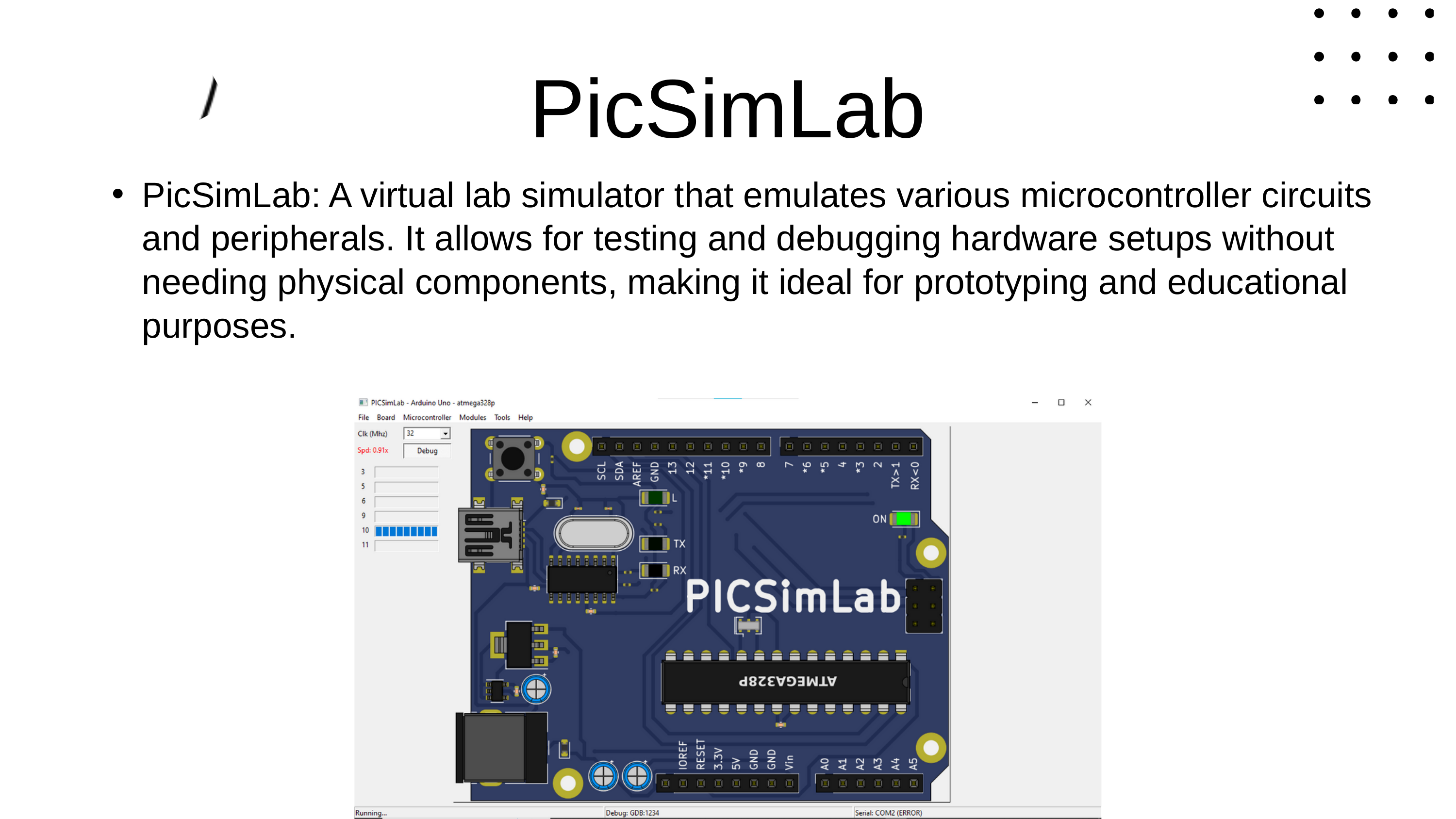

PicSimLab
PicSimLab: A virtual lab simulator that emulates various microcontroller circuits and peripherals. It allows for testing and debugging hardware setups without needing physical components, making it ideal for prototyping and educational purposes.